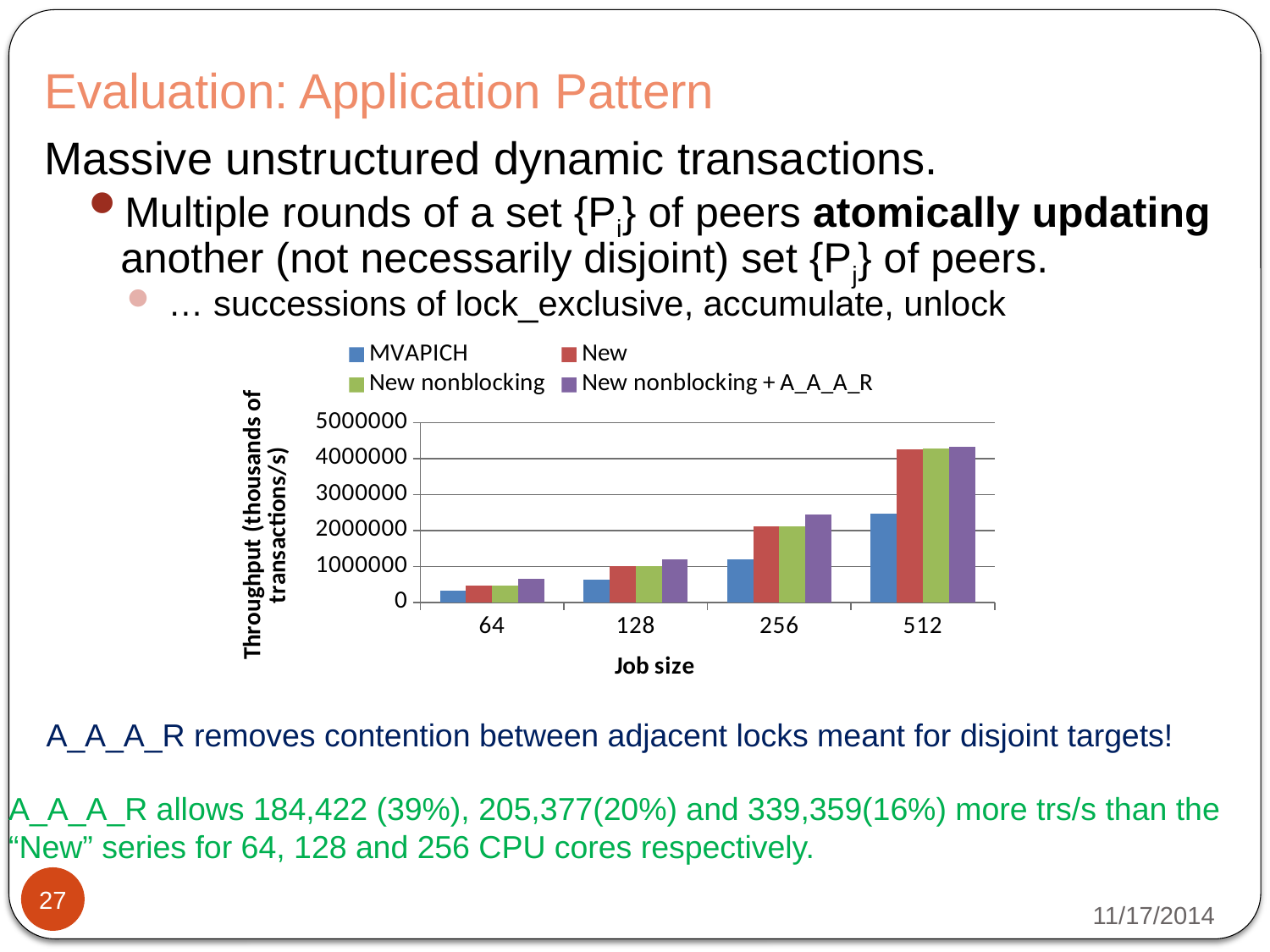

Evaluation: Application Pattern
Massive unstructured dynamic transactions.
Multiple rounds of a set {Pi} of peers atomically updating another (not necessarily disjoint) set {Pj} of peers.
 … successions of lock_exclusive, accumulate, unlock

### Chart

| Category | MVAPICH | New | New nonblocking | New nonblocking + A_A_A_R |
|---|---|---|---|---|
| 64 | 330637.5192 | 468944.5113 | 472466.3237 | 653367.2012 |
| 128 | 643377.1635 | 999051.9354 | 1005749.5424 | 1204428.9479 |
| 256 | 1201852.5298 | 2112196.3583 | 2113391.4396 | 2451455.8143 |
| 512 | 2463213.4103 | 4257141.2729 | 4290711.5337 | 4337975.4472 |
A_A_A_R removes contention between adjacent locks meant for disjoint targets!
A_A_A_R allows 184,422 (39%), 205,377(20%) and 339,359(16%) more trs/s than the
“New” series for 64, 128 and 256 CPU cores respectively.
27
11/17/2014